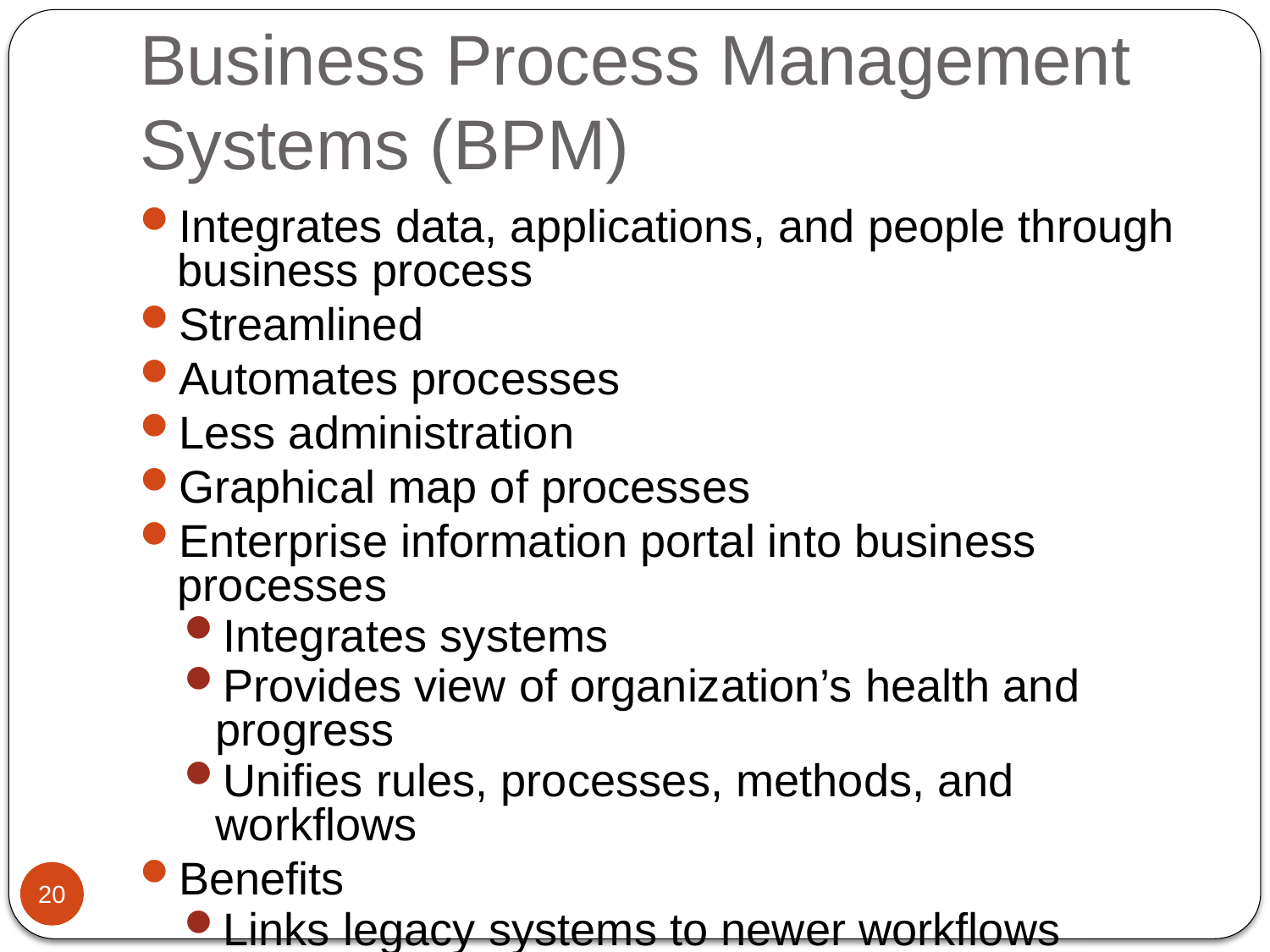

# Business Process Management Systems (BPM)
Integrates data, applications, and people through business process
Streamlined
Automates processes
Less administration
Graphical map of processes
Enterprise information portal into business processes
Integrates systems
Provides view of organization’s health and progress
Unifies rules, processes, methods, and workflows
Benefits
Links legacy systems to newer workflows
Issues
Forces review of processes

20